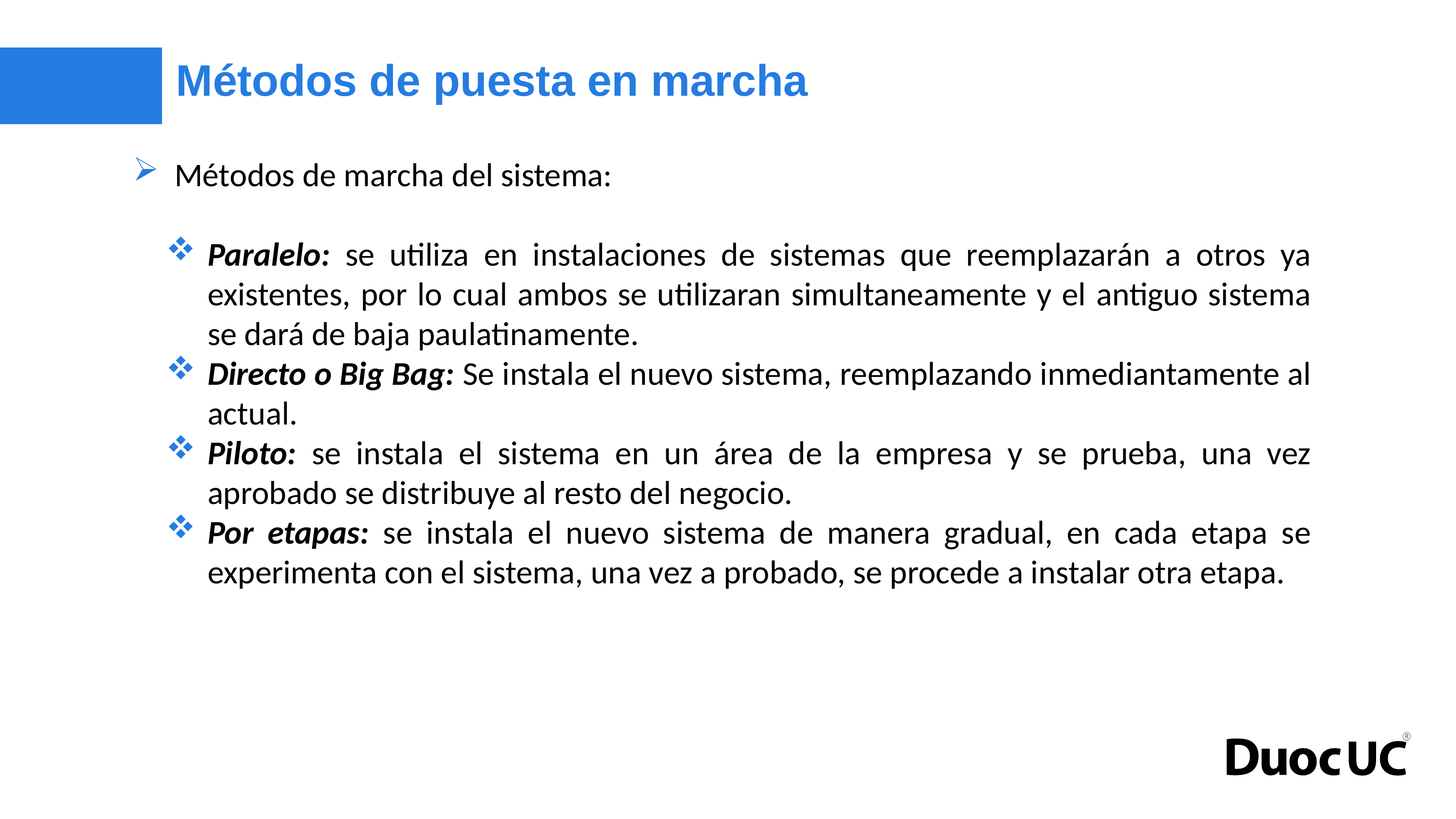

# Métodos de puesta en marcha
Métodos de marcha del sistema:

Paralelo: se utiliza en instalaciones de sistemas que reemplazarán a otros ya existentes, por lo cual ambos se utilizaran simultaneamente y el antiguo sistema se dará de baja paulatinamente.
Directo o Big Bag: Se instala el nuevo sistema, reemplazando inmediantamente al actual.
Piloto: se instala el sistema en un área de la empresa y se prueba, una vez aprobado se distribuye al resto del negocio.
Por etapas: se instala el nuevo sistema de manera gradual, en cada etapa se experimenta con el sistema, una vez a probado, se procede a instalar otra etapa.